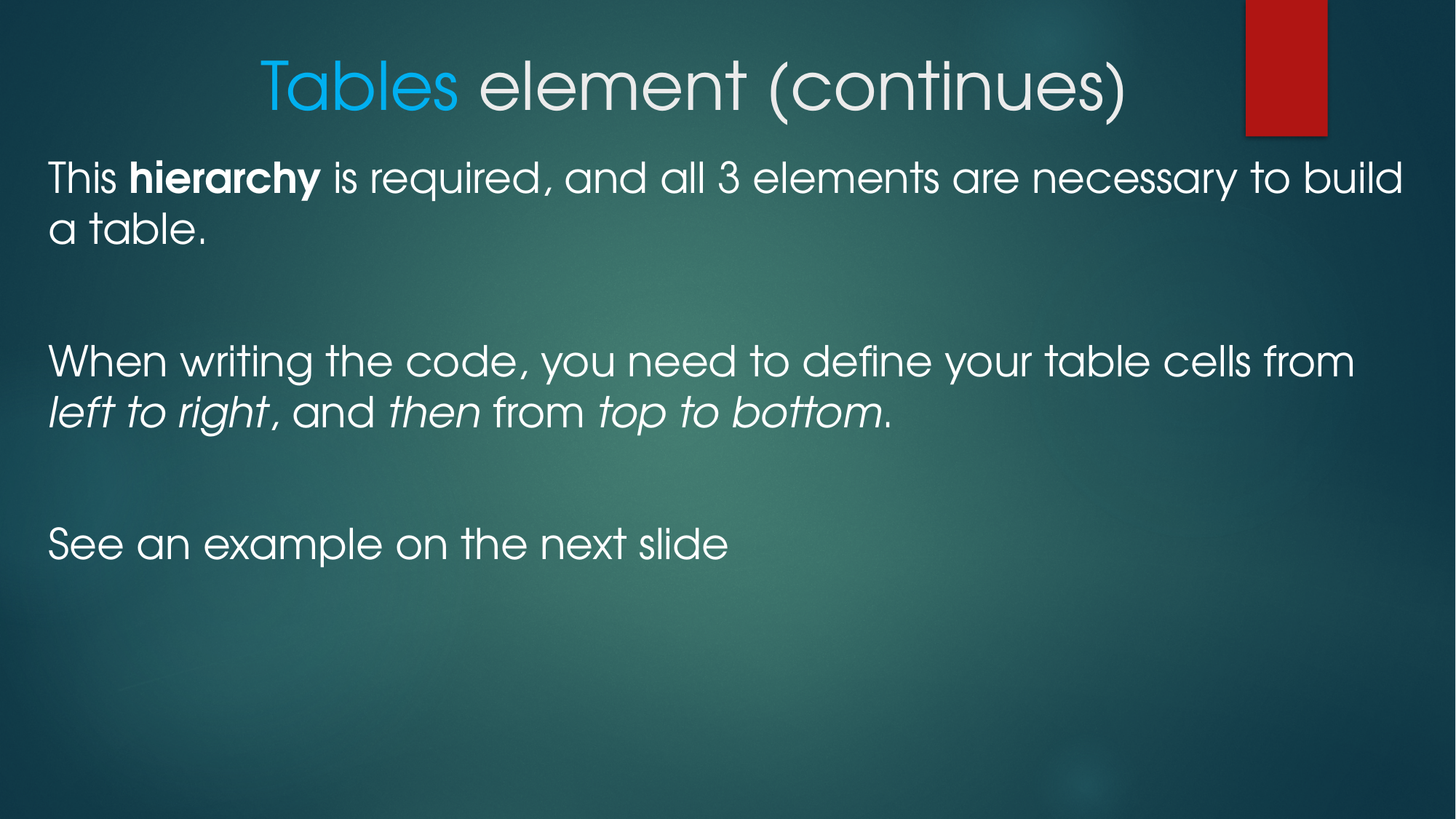

# Tables element (continues)
This hierarchy is required, and all 3 elements are necessary to build a table.

When writing the code, you need to define your table cells from left to right, and then from top to bottom.

See an example on the next slide